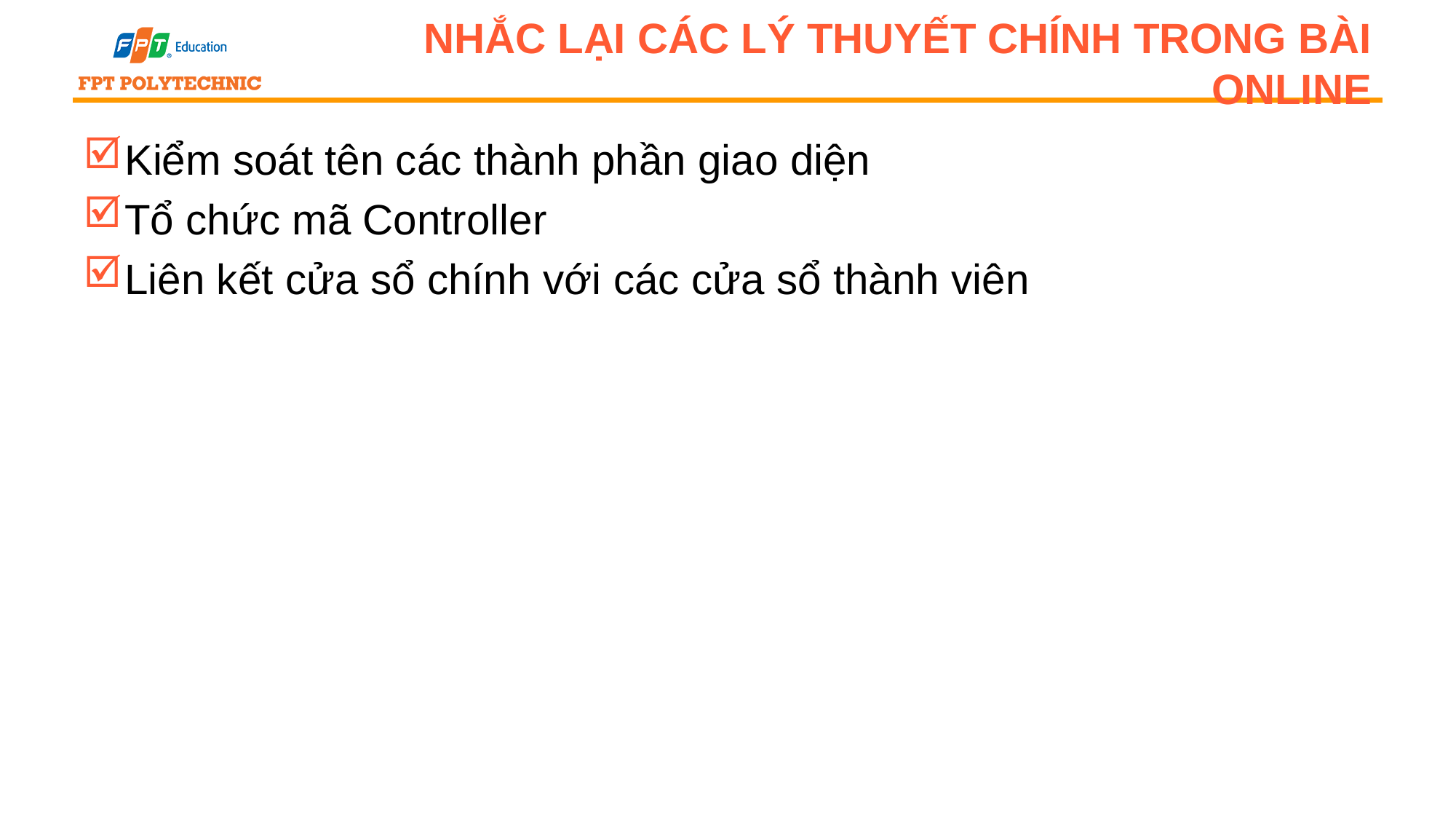

# Nhắc lại các lý thuyết chính trong bài online
Kiểm soát tên các thành phần giao diện
Tổ chức mã Controller
Liên kết cửa sổ chính với các cửa sổ thành viên